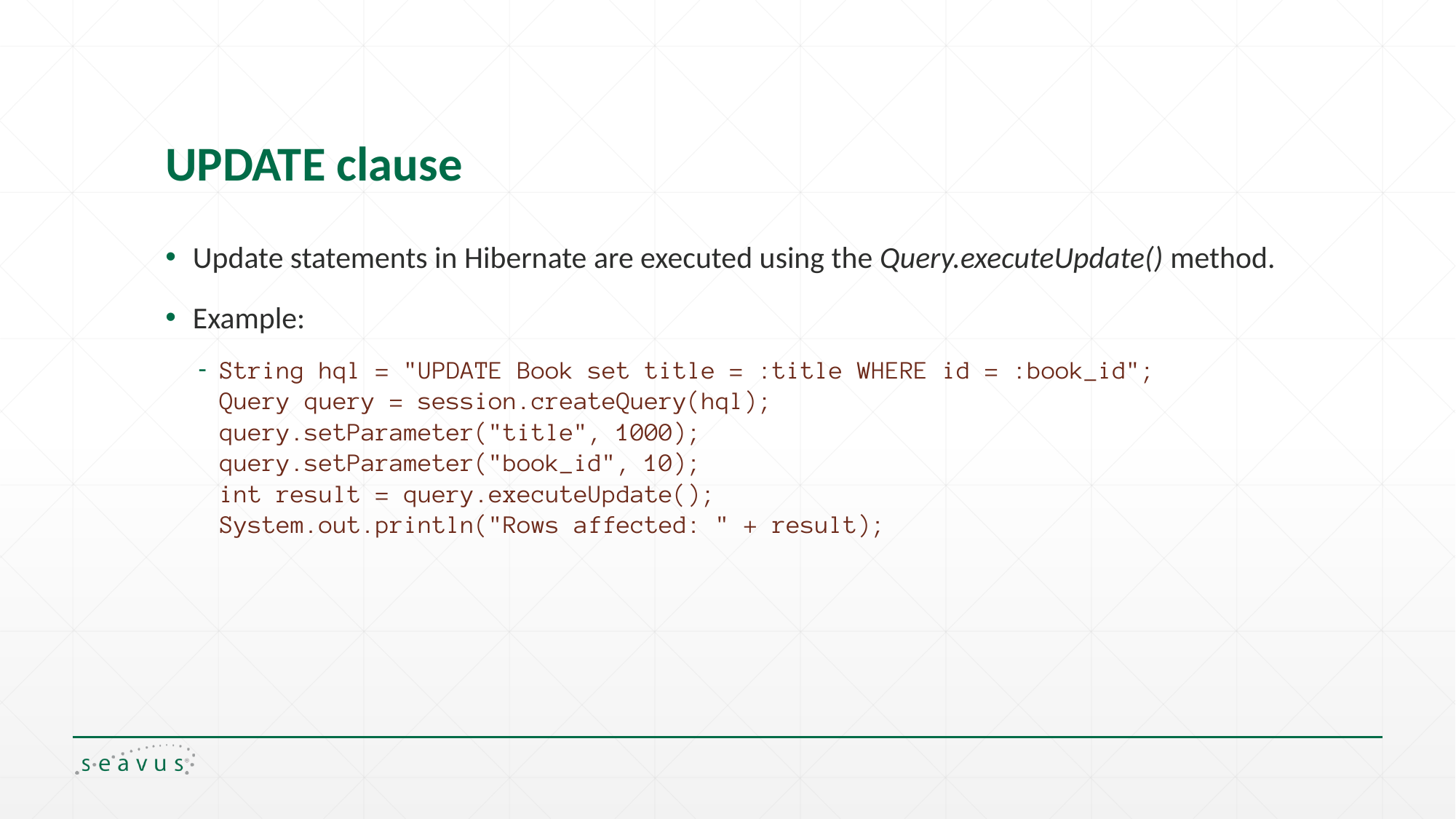

# UPDATE clause
Update statements in Hibernate are executed using the Query.executeUpdate() method.
Example:
String hql = "UPDATE Book set title = :title WHERE id = :book_id";
Query query = session.createQuery(hql);
query.setParameter("title", 1000);
query.setParameter("book_id", 10);
int result = query.executeUpdate();
System.out.println("Rows affected: " + result);